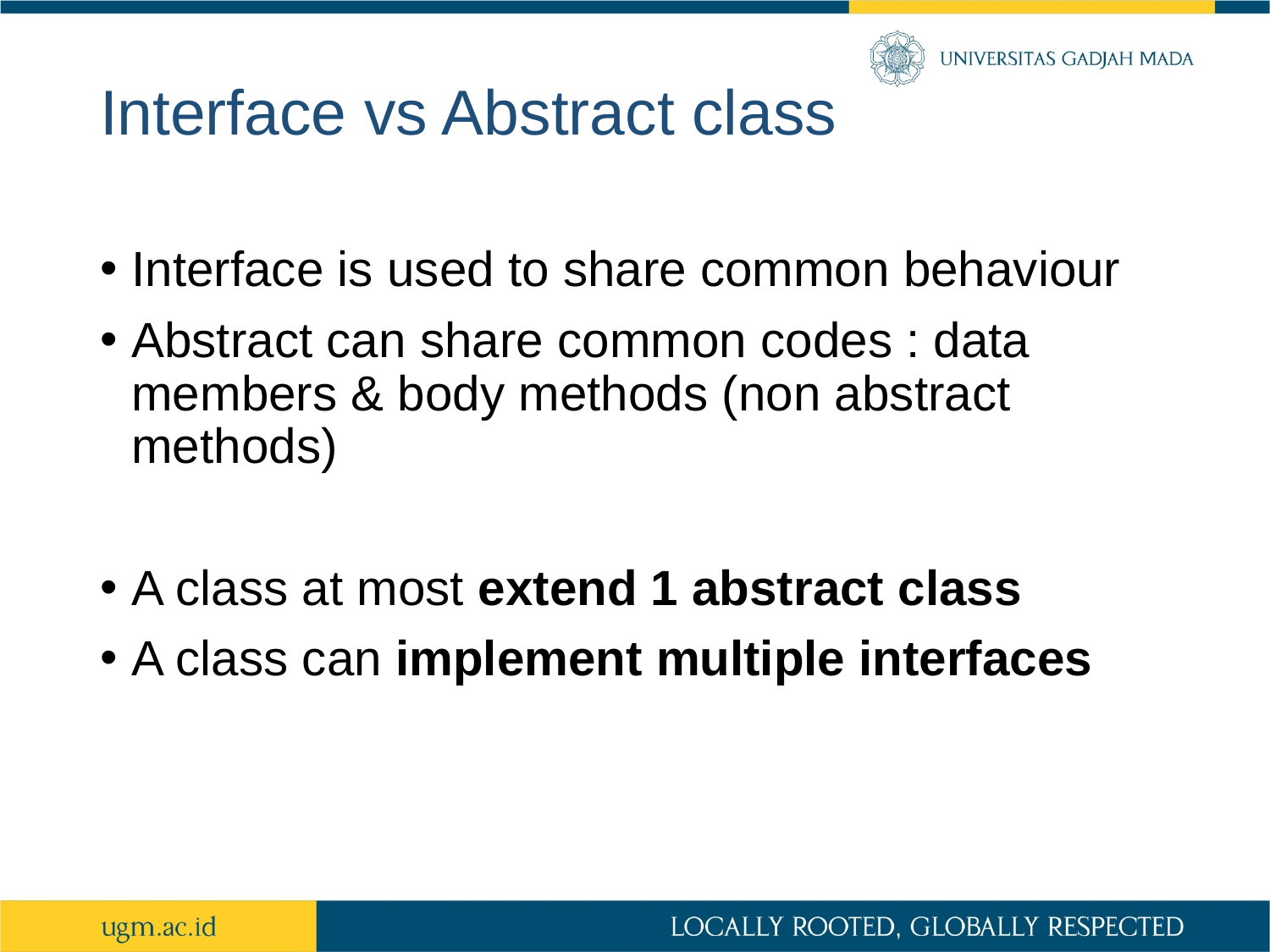

# Interface vs Abstract class

Interface is used to share common behaviour
Abstract can share common codes : data members & body methods (non abstract methods)

A class at most extend 1 abstract class
A class can implement multiple interfaces